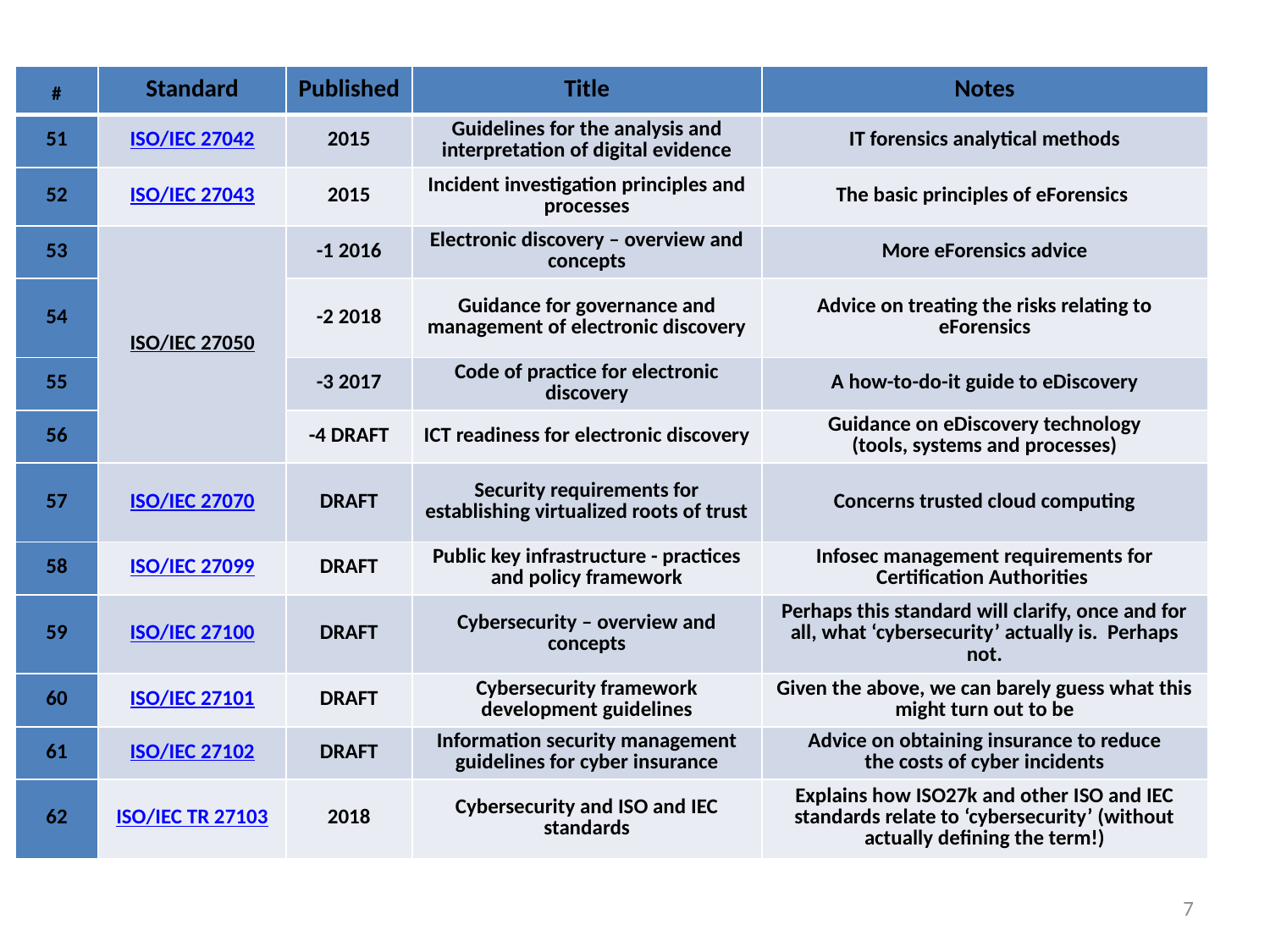

| # | Standard | Published | Title | Notes |
| --- | --- | --- | --- | --- |
| 51 | ISO/IEC 27042 | 2015 | Guidelines for the analysis and interpretation of digital evidence | IT forensics analytical methods |
| 52 | ISO/IEC 27043 | 2015 | Incident investigation principles and processes | The basic principles of eForensics |
| 53 | ISO/IEC 27050 | -1 2016 | Electronic discovery – overview and concepts | More eForensics advice |
| 54 |  | -2 2018 | Guidance for governance and management of electronic discovery | Advice on treating the risks relating to eForensics |
| 55 |  | -3 2017 | Code of practice for electronic discovery | A how-to-do-it guide to eDiscovery |
| 56 |  | -4 DRAFT | ICT readiness for electronic discovery | Guidance on eDiscovery technology (tools, systems and processes) |
| 57 | ISO/IEC 27070 | DRAFT | Security requirements for establishing virtualized roots of trust | Concerns trusted cloud computing |
| 58 | ISO/IEC 27099 | DRAFT | Public key infrastructure - practices and policy framework | Infosec management requirements for Certification Authorities |
| 59 | ISO/IEC 27100 | DRAFT | Cybersecurity – overview and concepts | Perhaps this standard will clarify, once and for all, what ‘cybersecurity’ actually is. Perhaps not. |
| 60 | ISO/IEC 27101 | DRAFT | Cybersecurity framework development guidelines | Given the above, we can barely guess what this might turn out to be |
| 61 | ISO/IEC 27102 | DRAFT | Information security management guidelines for cyber insurance | Advice on obtaining insurance to reduce the costs of cyber incidents |
| 62 | ISO/IEC TR 27103 | 2018 | Cybersecurity and ISO and IEC standards | Explains how ISO27k and other ISO and IEC standards relate to ‘cybersecurity’ (without actually defining the term!) |
7